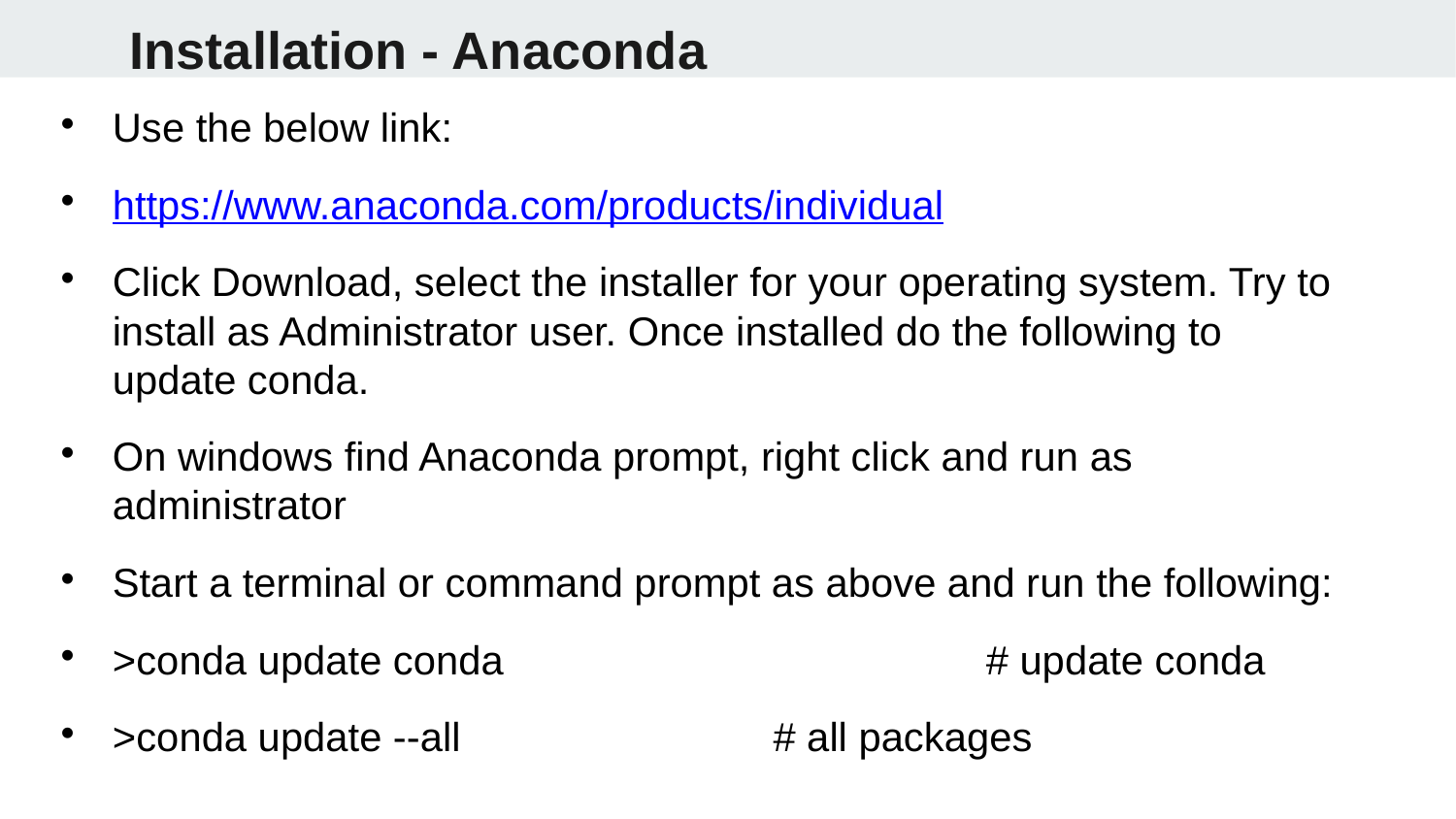

Installation - Anaconda
Use the below link:
https://www.anaconda.com/products/individual
Click Download, select the installer for your operating system. Try to install as Administrator user. Once installed do the following to update conda.
On windows find Anaconda prompt, right click and run as administrator
Start a terminal or command prompt as above and run the following:
>conda update conda 				# update conda
>conda update --all                            # all packages